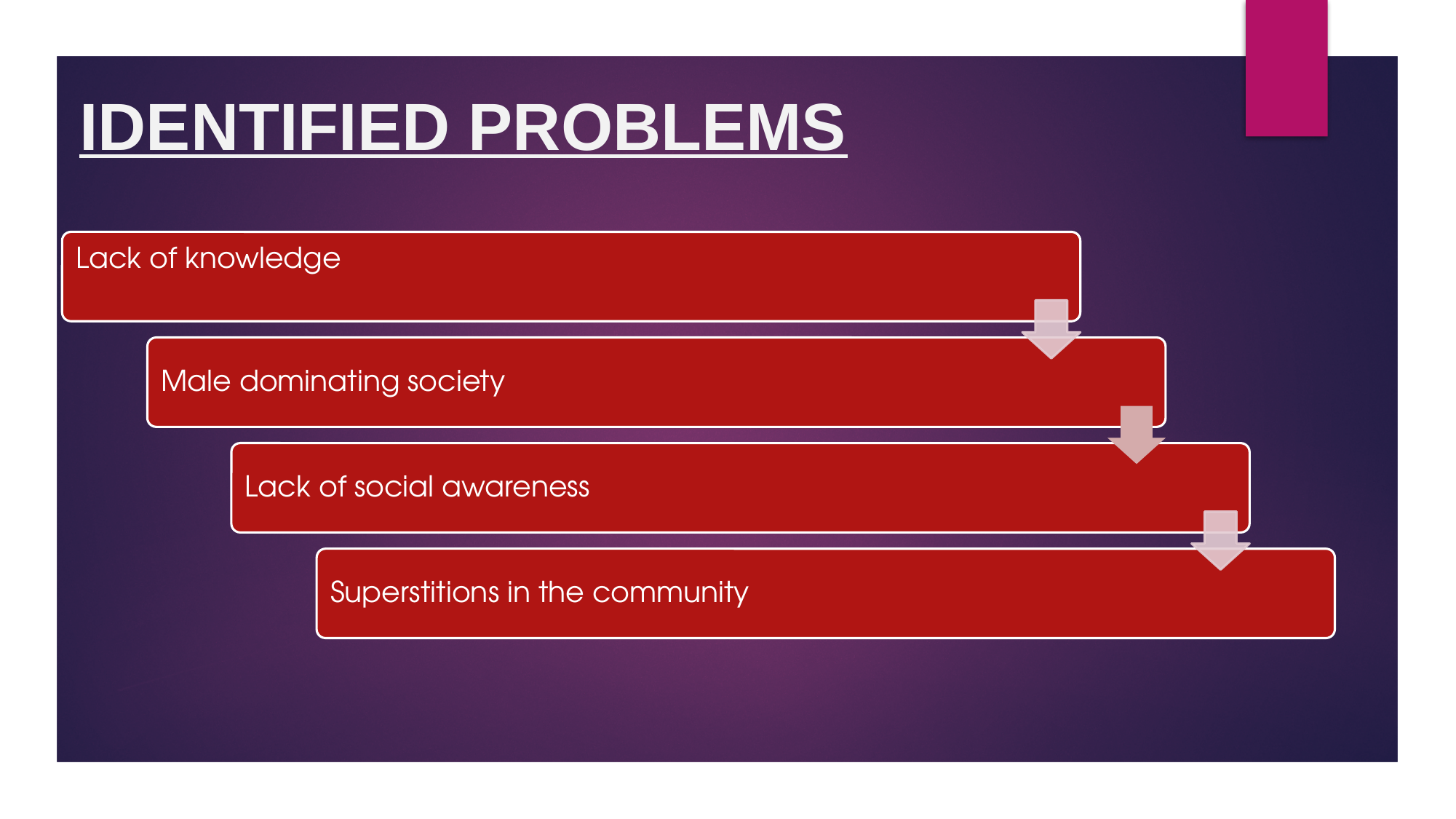

IDENTIFIED PROBLEMS
Lack of knowledge
Male dominating society
Lack of social awareness
Superstitions in the community

#